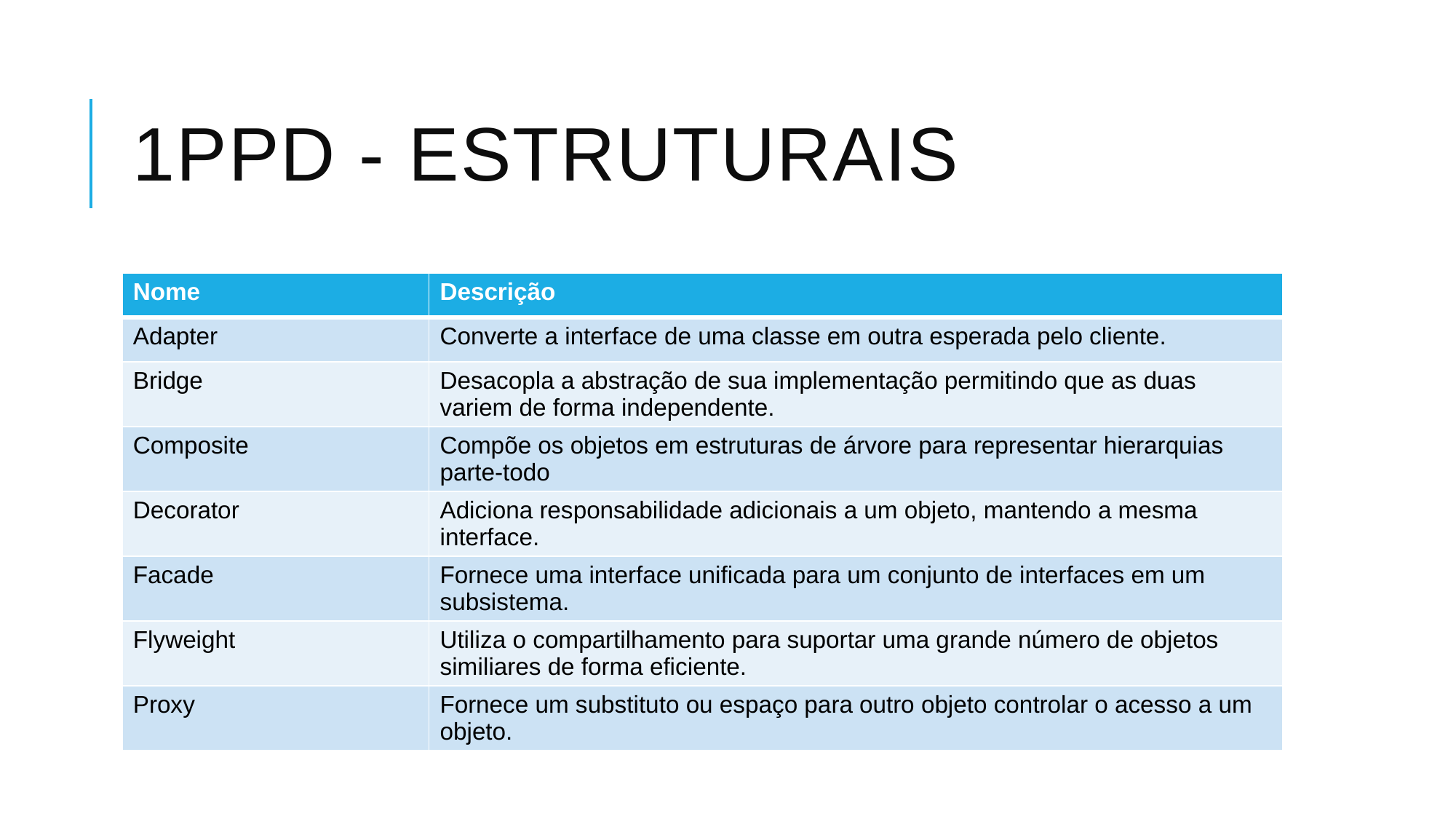

# 1ppd - Estruturais
| Nome | Descrição |
| --- | --- |
| Adapter | Converte a interface de uma classe em outra esperada pelo cliente. |
| Bridge | Desacopla a abstração de sua implementação permitindo que as duas variem de forma independente. |
| Composite | Compõe os objetos em estruturas de árvore para representar hierarquias parte-todo |
| Decorator | Adiciona responsabilidade adicionais a um objeto, mantendo a mesma interface. |
| Facade | Fornece uma interface unificada para um conjunto de interfaces em um subsistema. |
| Flyweight | Utiliza o compartilhamento para suportar uma grande número de objetos similiares de forma eficiente. |
| Proxy | Fornece um substituto ou espaço para outro objeto controlar o acesso a um objeto. |